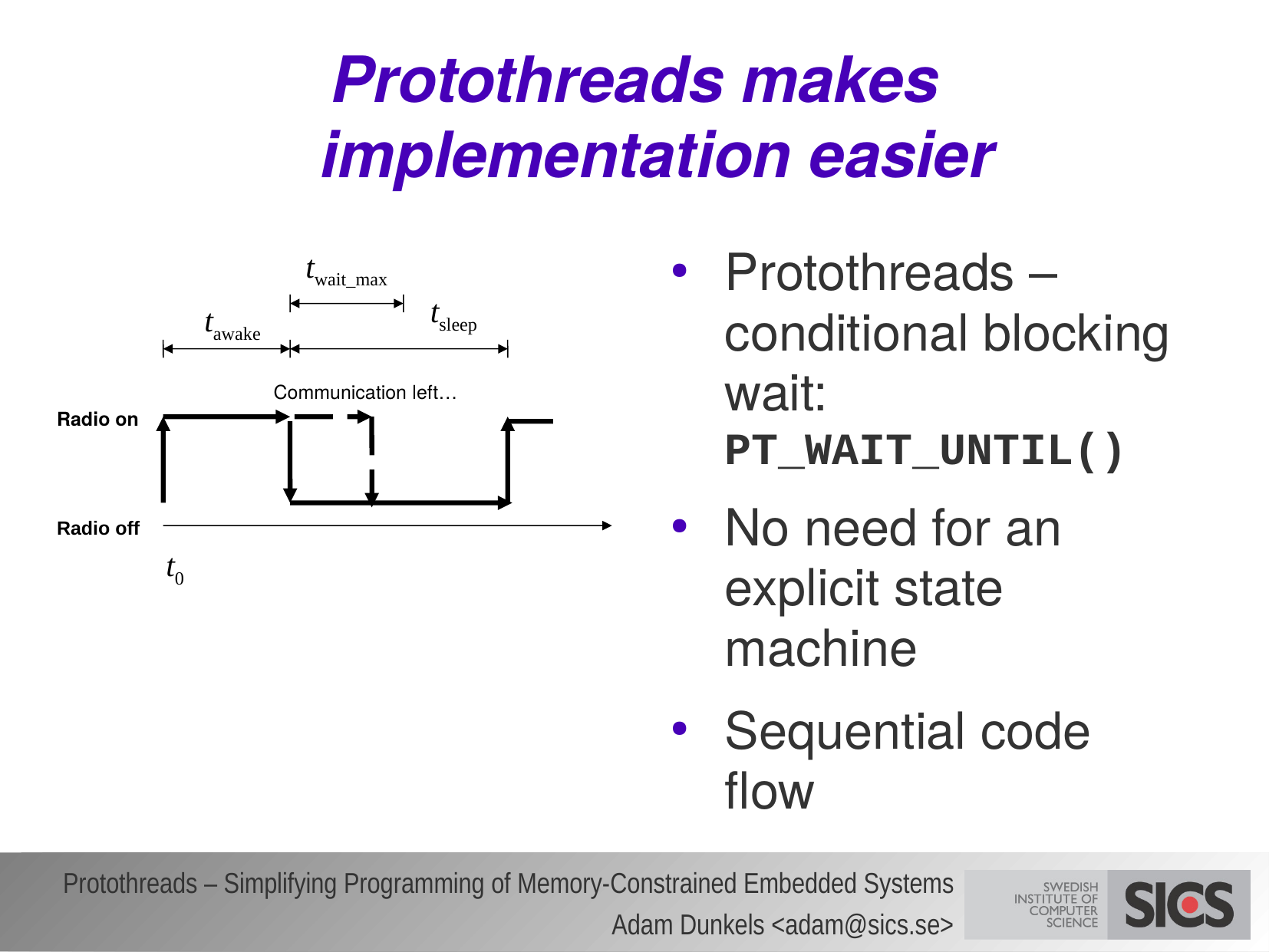

# Protothreads makes implementation easier
twait_max
tsleep
tawake

Communication left…
Radio on

Radio off

t0
Protothreads – conditional blocking wait: PT_WAIT_UNTIL()
No need for an explicit state machine
Sequential code flow